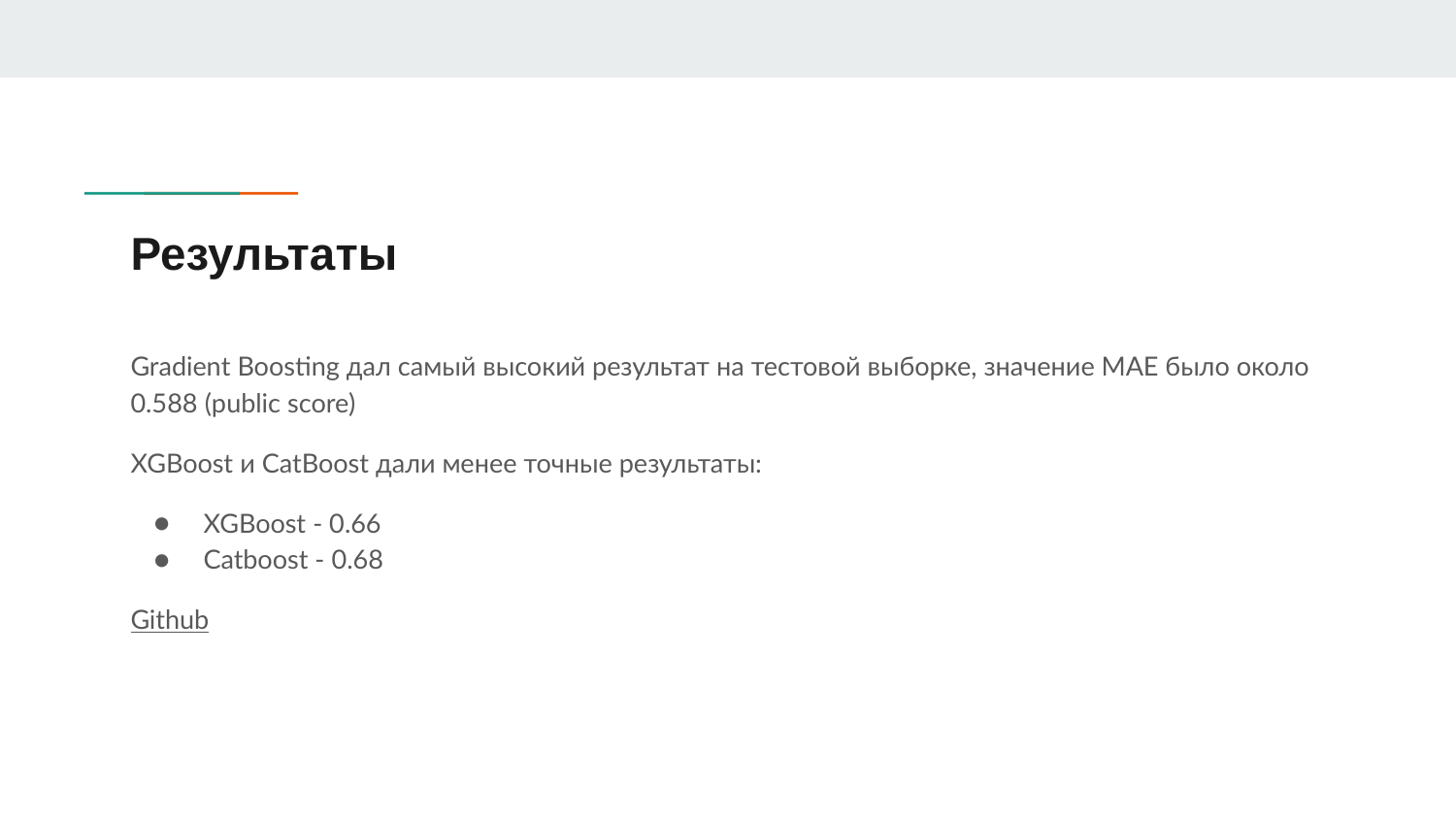

# Результаты
Gradient Boosting дал самый высокий результат на тестовой выборке, значение MAE было около 0.588 (public score)
XGBoost и CatBoost дали менее точные результаты:
XGBoost - 0.66
Catboost - 0.68
Github